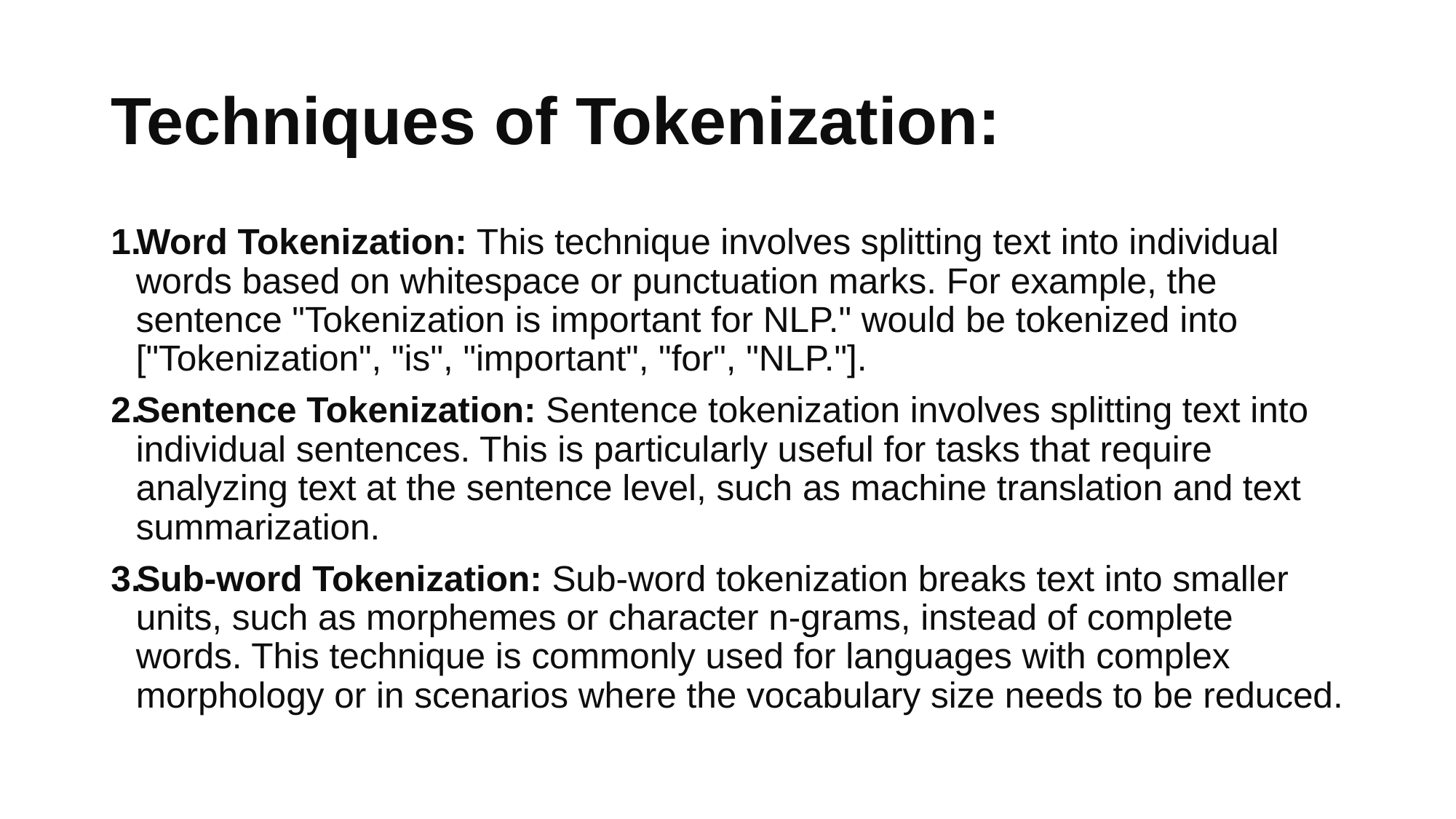

# Techniques of Tokenization:
Word Tokenization: This technique involves splitting text into individual words based on whitespace or punctuation marks. For example, the sentence "Tokenization is important for NLP." would be tokenized into ["Tokenization", "is", "important", "for", "NLP."].
Sentence Tokenization: Sentence tokenization involves splitting text into individual sentences. This is particularly useful for tasks that require analyzing text at the sentence level, such as machine translation and text summarization.
Sub-word Tokenization: Sub-word tokenization breaks text into smaller units, such as morphemes or character n-grams, instead of complete words. This technique is commonly used for languages with complex morphology or in scenarios where the vocabulary size needs to be reduced.